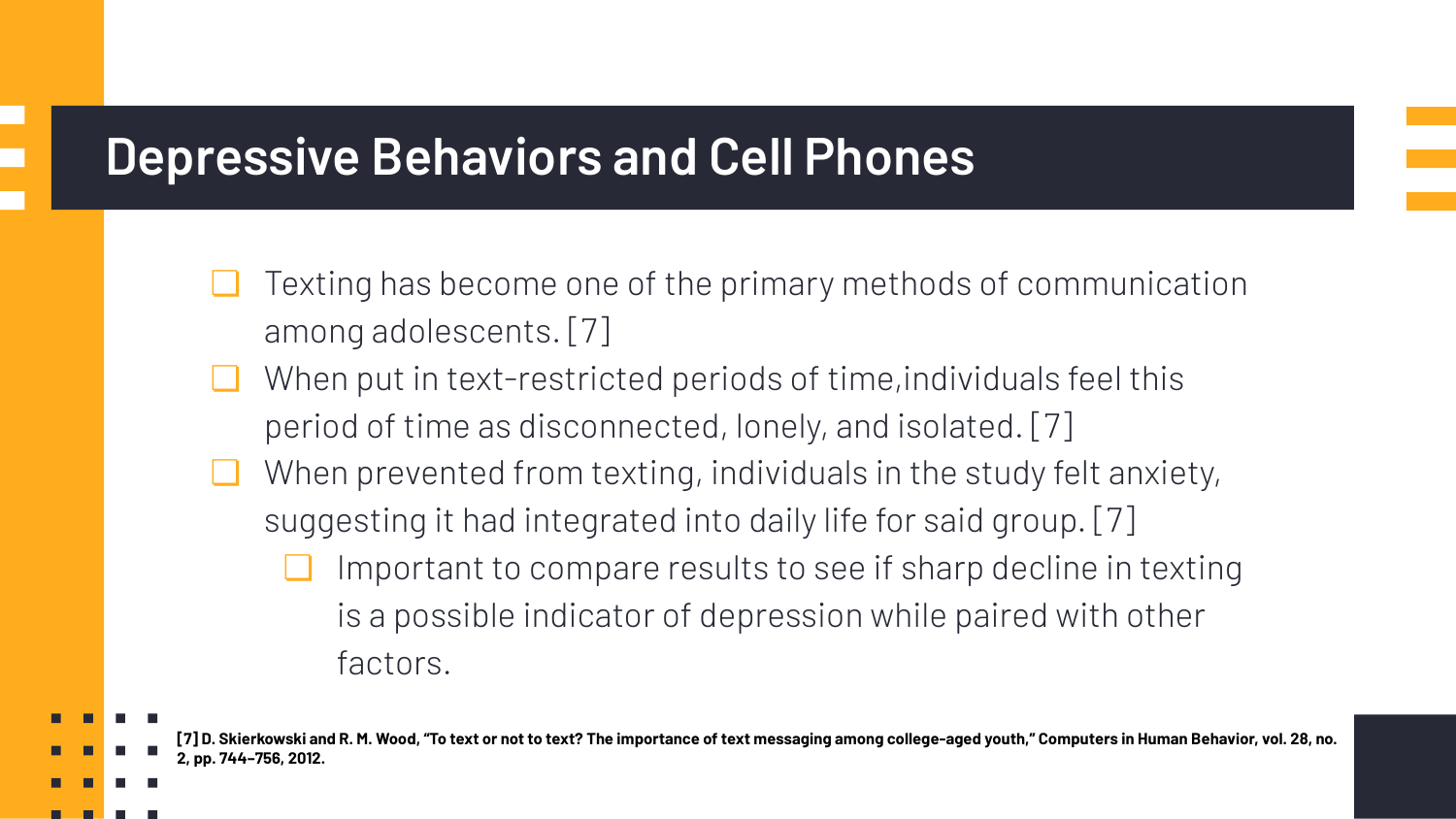

# Depressive Behaviors and Cell Phones
Texting has become one of the primary methods of communication among adolescents. [7]
When put in text-restricted periods of time,individuals feel this period of time as disconnected, lonely, and isolated. [7]
When prevented from texting, individuals in the study felt anxiety, suggesting it had integrated into daily life for said group. [7]
Important to compare results to see if sharp decline in texting is a possible indicator of depression while paired with other factors.
[7] D. Skierkowski and R. M. Wood, “To text or not to text? The importance of text messaging among college-aged youth,” Computers in Human Behavior, vol. 28, no. 2, pp. 744–756, 2012.